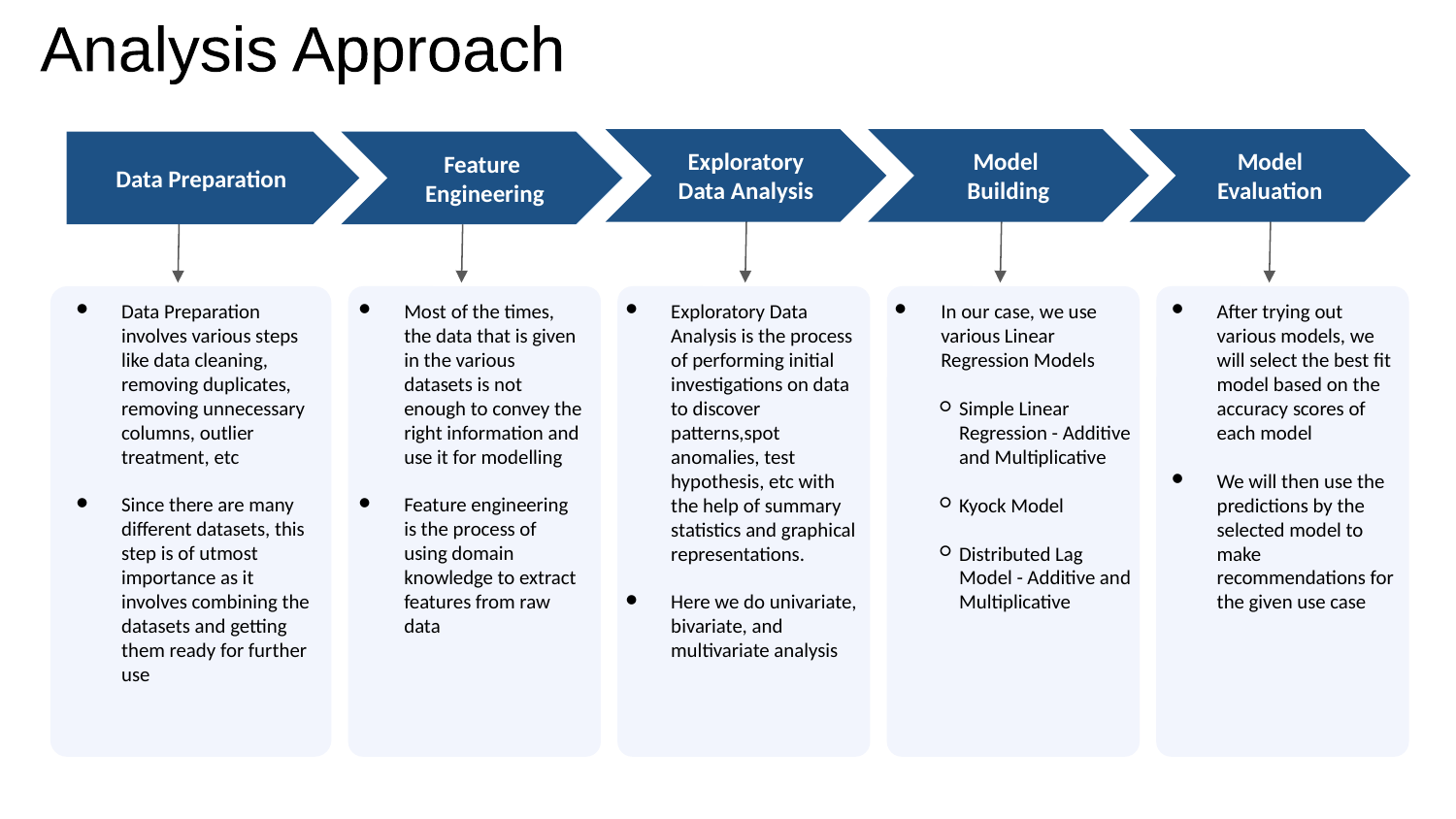

Analysis Approach
Exploratory Data Analysis
Model
Building
Model Evaluation
Data Preparation

EDA
Feature
Engineering
Data Preparation involves various steps like data cleaning, removing duplicates, removing unnecessary columns, outlier treatment, etc

Since there are many different datasets, this step is of utmost importance as it involves combining the datasets and getting them ready for further use
Most of the times, the data that is given in the various datasets is not enough to convey the right information and use it for modelling

Feature engineering is the process of using domain knowledge to extract features from raw data
Exploratory Data Analysis is the process of performing initial investigations on data to discover patterns,spot anomalies, test hypothesis, etc with the help of summary statistics and graphical representations.

Here we do univariate, bivariate, and multivariate analysis
In our case, we use various Linear Regression Models

Simple Linear Regression - Additive and Multiplicative

Kyock Model

Distributed Lag Model - Additive and Multiplicative
After trying out various models, we will select the best fit model based on the accuracy scores of each model

We will then use the predictions by the selected model to make recommendations for the given use case